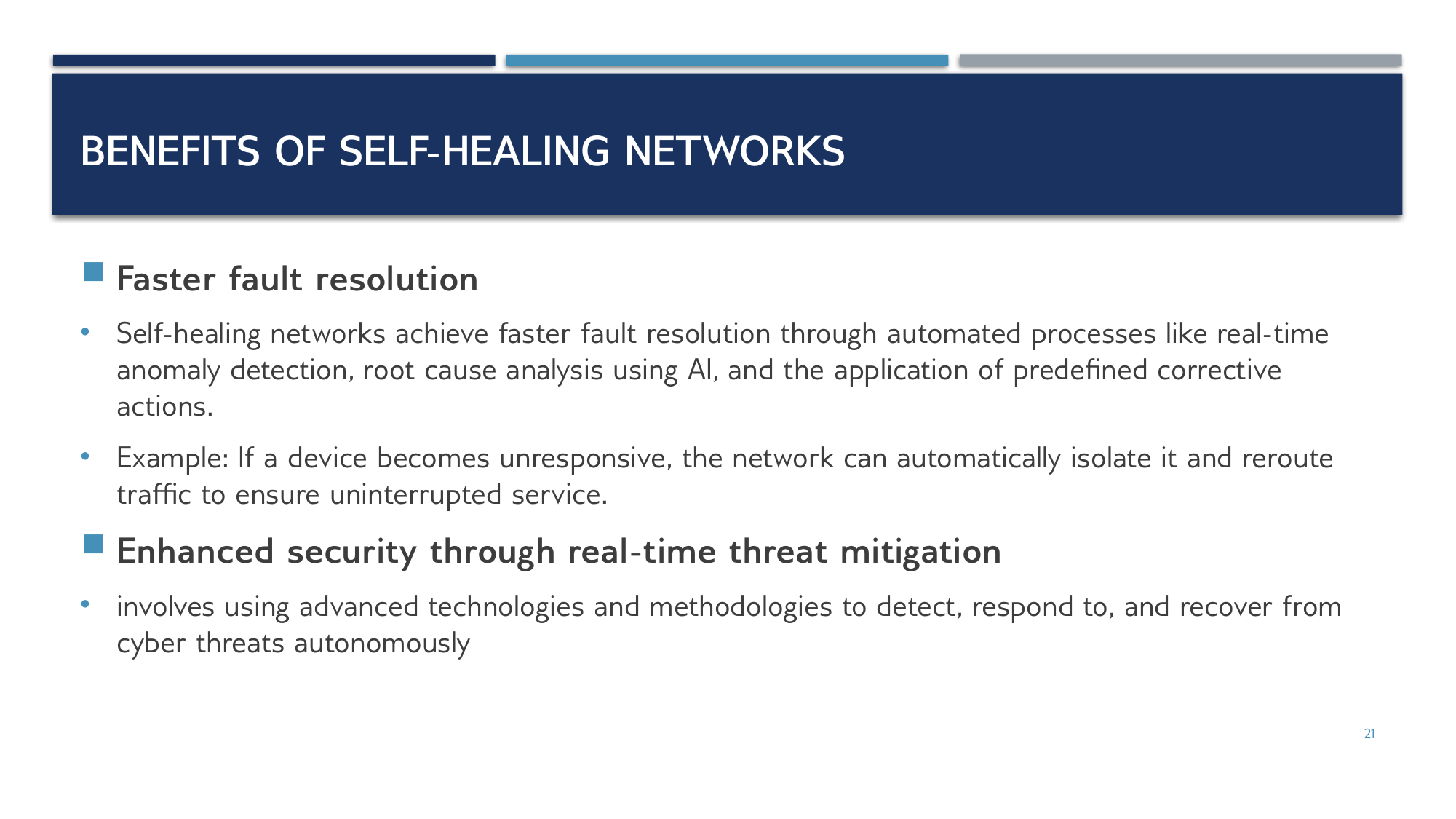

# Benefits of Self-Healing Networks
Faster fault resolution
Self-healing networks achieve faster fault resolution through automated processes like real-time anomaly detection, root cause analysis using AI, and the application of predefined corrective actions.
Example: If a device becomes unresponsive, the network can automatically isolate it and reroute traffic to ensure uninterrupted service.
Enhanced security through real-time threat mitigation
involves using advanced technologies and methodologies to detect, respond to, and recover from cyber threats autonomously

21